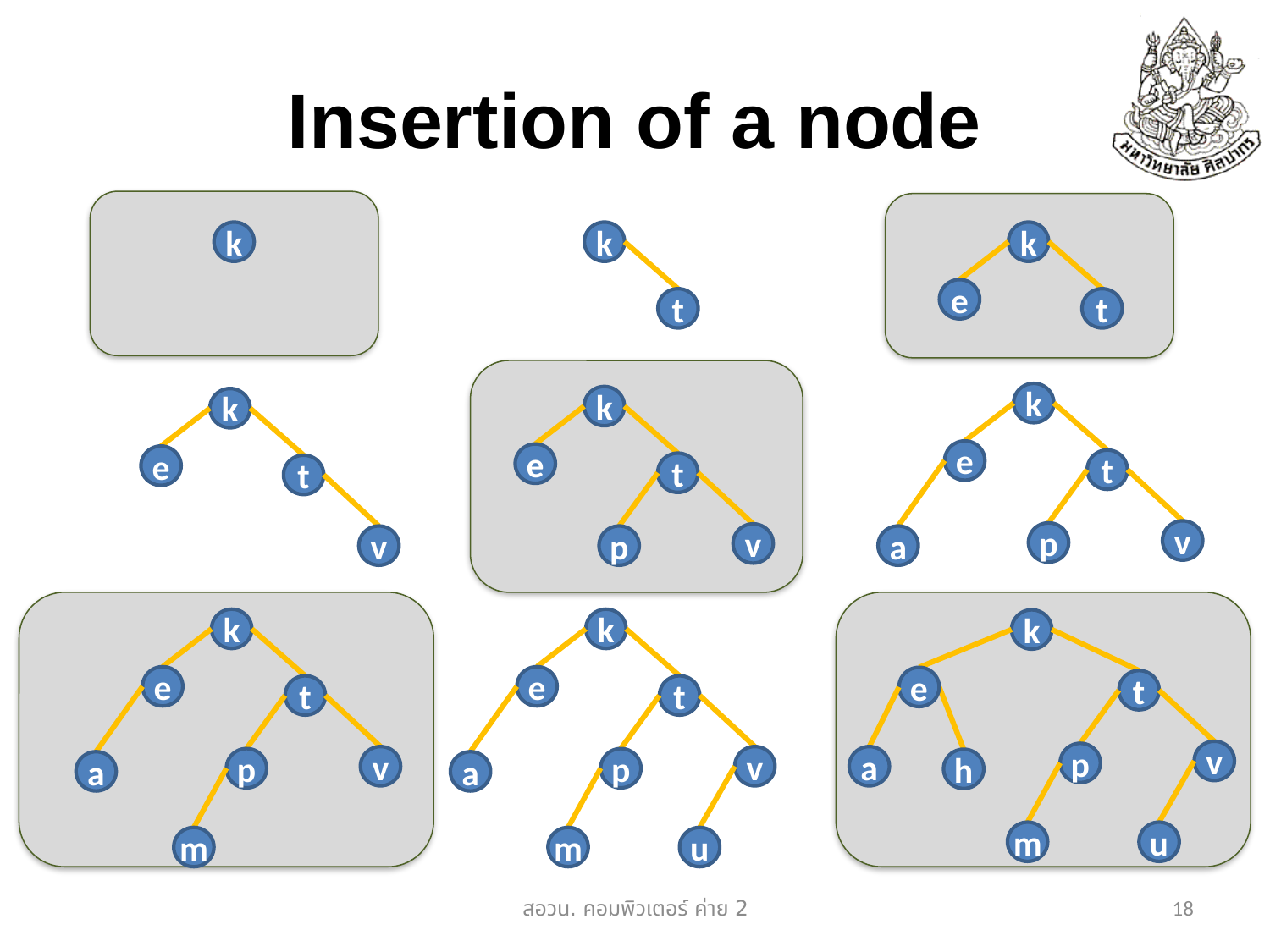

# Insertion of a node

k
k
t
k
t
e

k
t
e
v
p
a
k
t
e
v
p
k
t
e
v

k
t
e
v
p
a
m
k
t
e
v
p
a
m
u
k
e
t
v
p
a
h
m
u
สอวน. คอมพิวเตอร์​ ค่าย 2
18